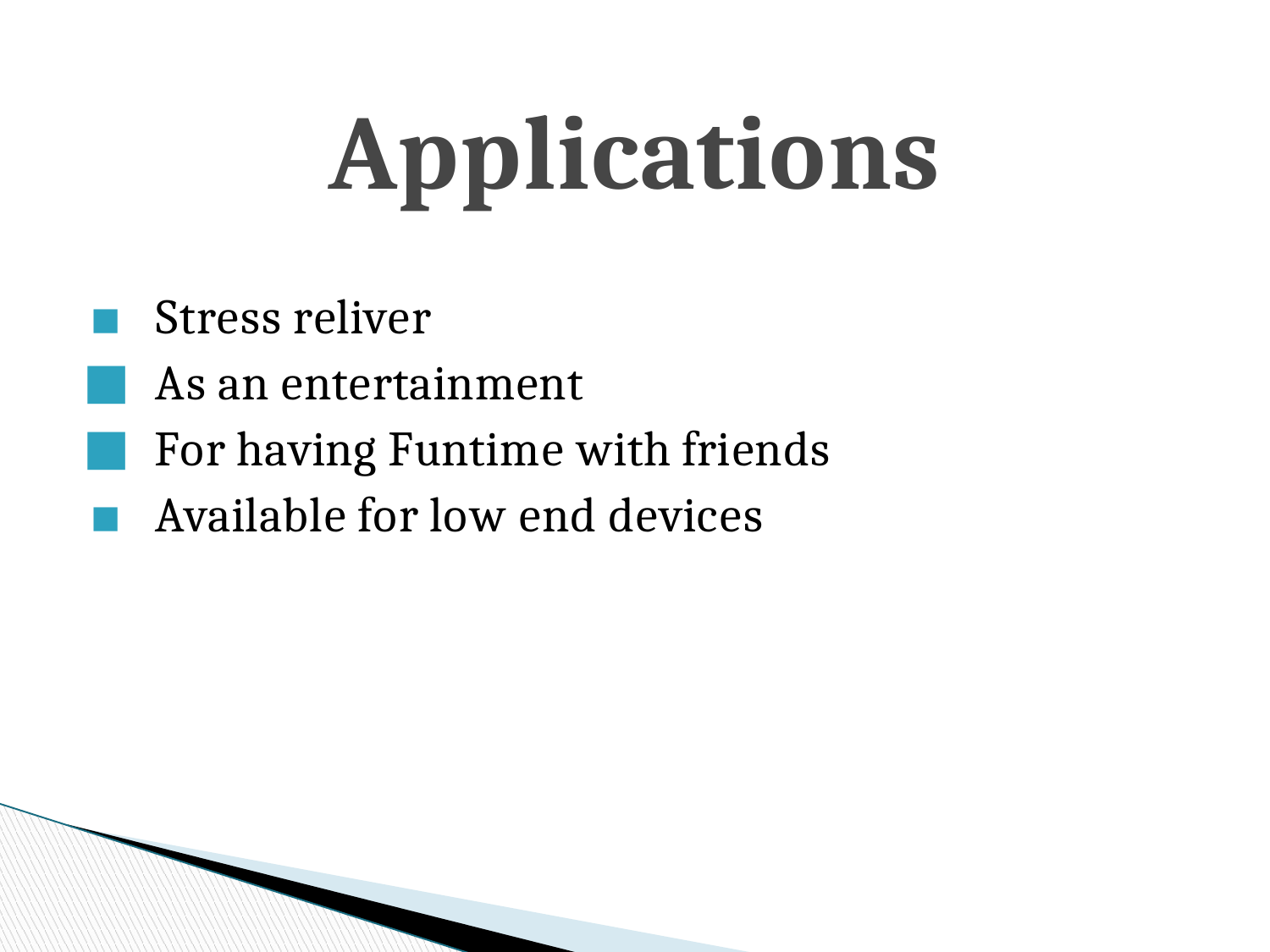

# Applications

Stress reliver
As an entertainment
For having Funtime with friends
Available for low end devices